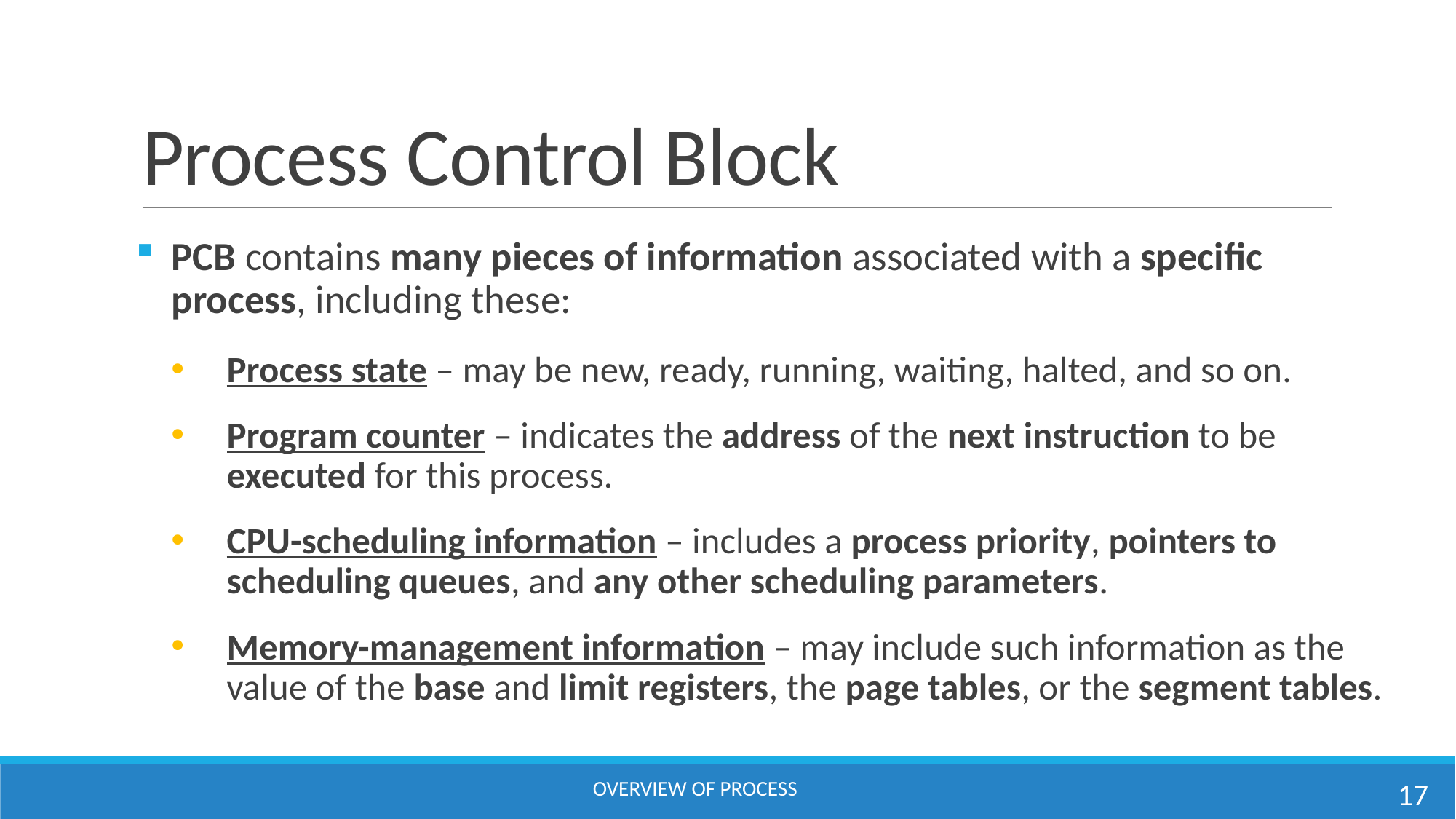

# Process Control Block
PCB contains many pieces of information associated with a specific process, including these:
Process state – may be new, ready, running, waiting, halted, and so on.
Program counter – indicates the address of the next instruction to be executed for this process.
CPU-scheduling information – includes a process priority, pointers to scheduling queues, and any other scheduling parameters.
Memory-management information – may include such information as the value of the base and limit registers, the page tables, or the segment tables.
17
OVERVIEW OF PROCESS